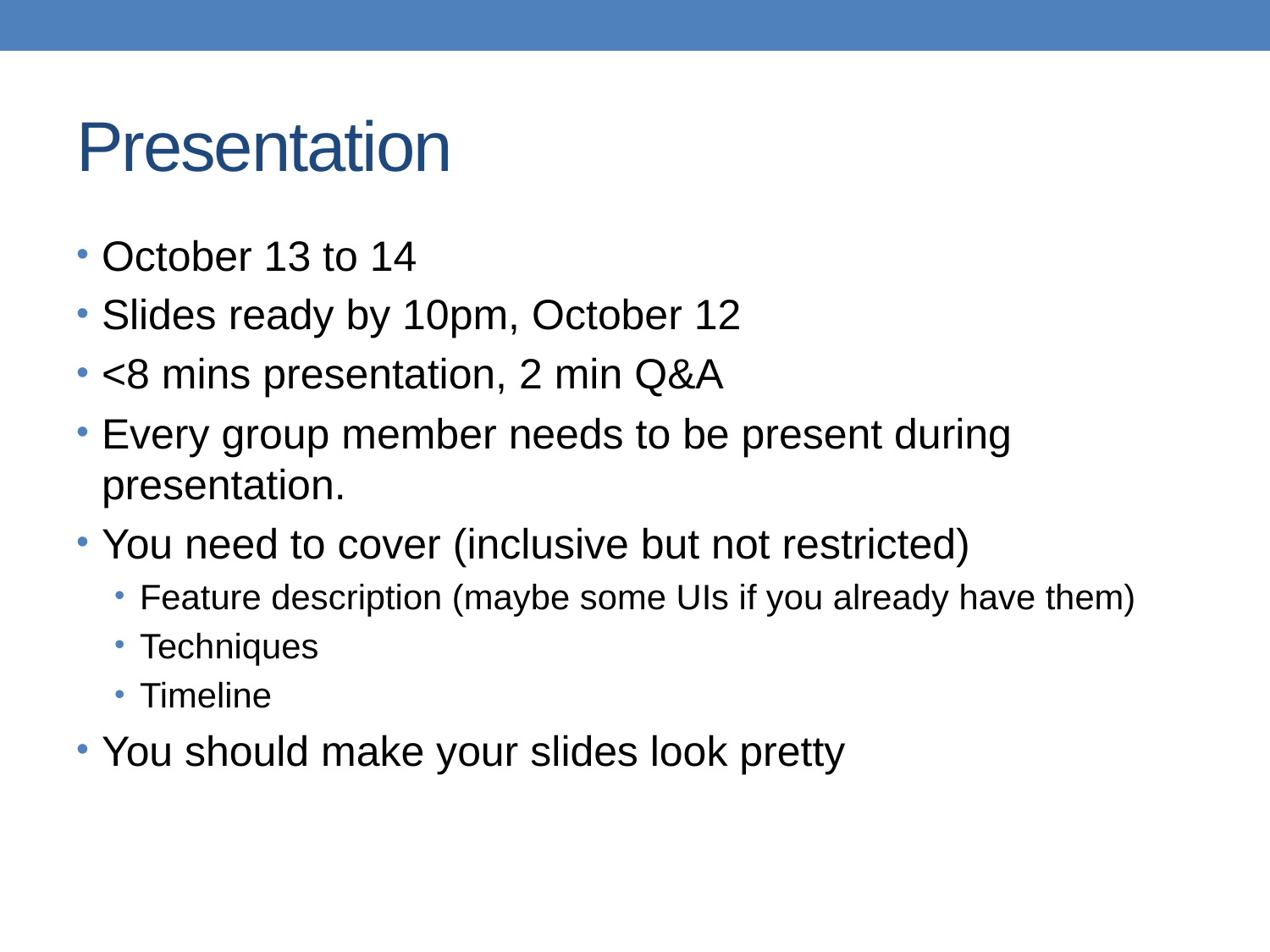

10
# Presentation
October 13 to 14
Slides ready by 10pm, October 12
<8 mins presentation, 2 min Q&A
Every group member needs to be present during presentation.
You need to cover (inclusive but not restricted)
Feature description (maybe some UIs if you already have them)
Techniques
Timeline
You should make your slides look pretty